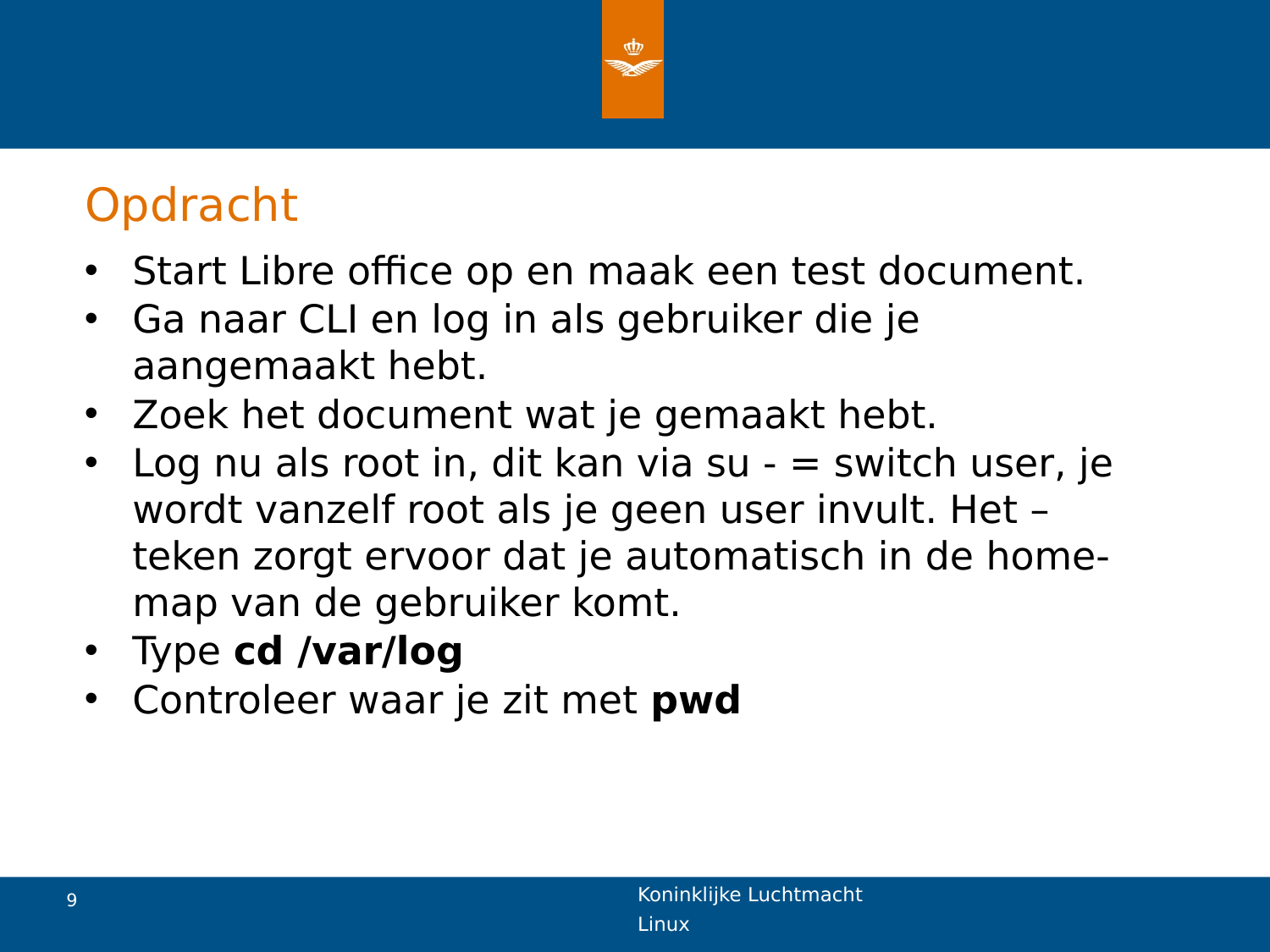

# Opdracht
Start Libre office op en maak een test document.
Ga naar CLI en log in als gebruiker die je aangemaakt hebt.
Zoek het document wat je gemaakt hebt.
Log nu als root in, dit kan via su - = switch user, je wordt vanzelf root als je geen user invult. Het – teken zorgt ervoor dat je automatisch in de home-map van de gebruiker komt.
Type cd /var/log
Controleer waar je zit met pwd